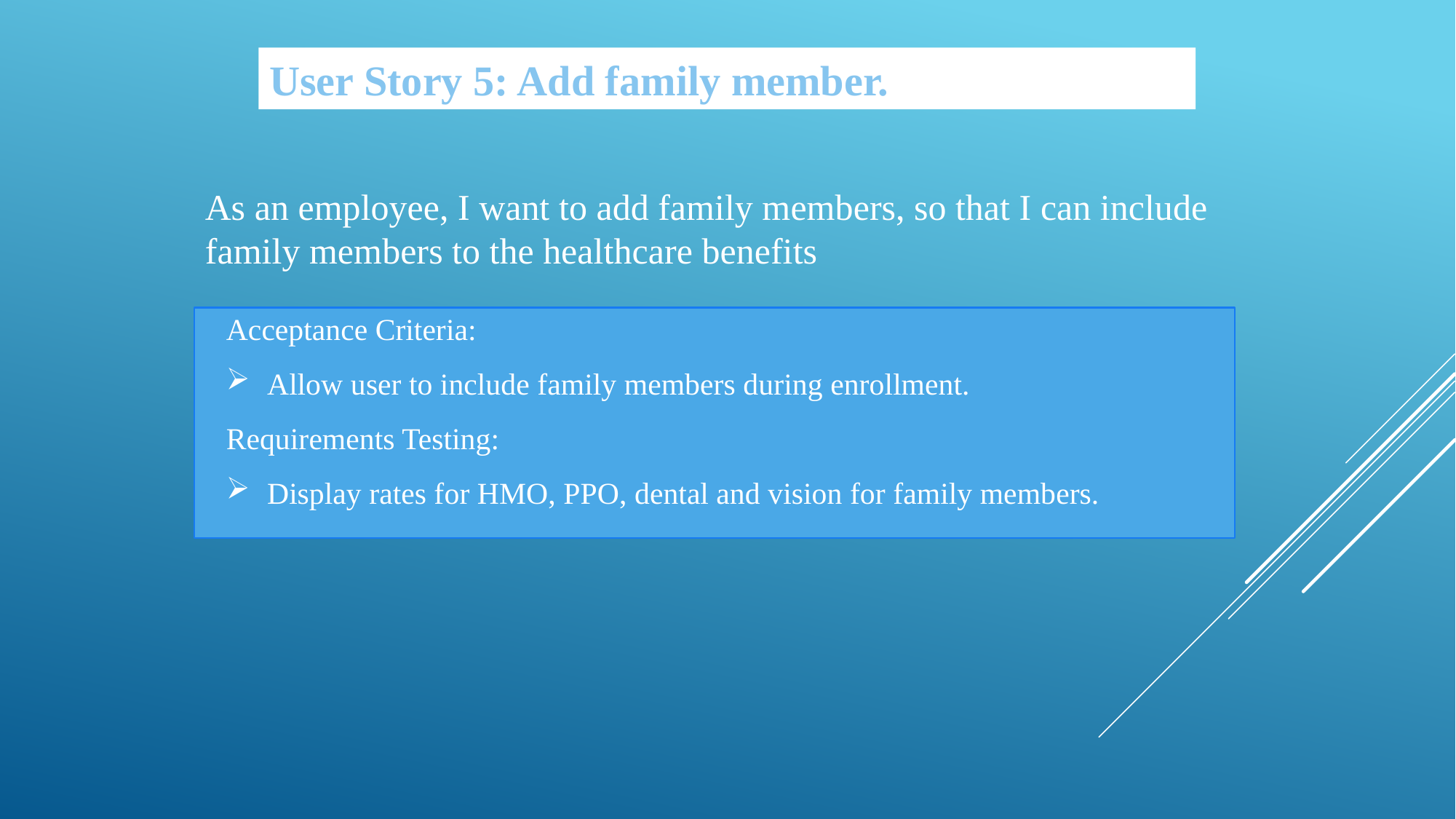

User Story 5: Add family member.
As an employee, I want to add family members, so that I can include family members to the healthcare benefits
Acceptance Criteria:
Allow user to include family members during enrollment.
Requirements Testing:
Display rates for HMO, PPO, dental and vision for family members.